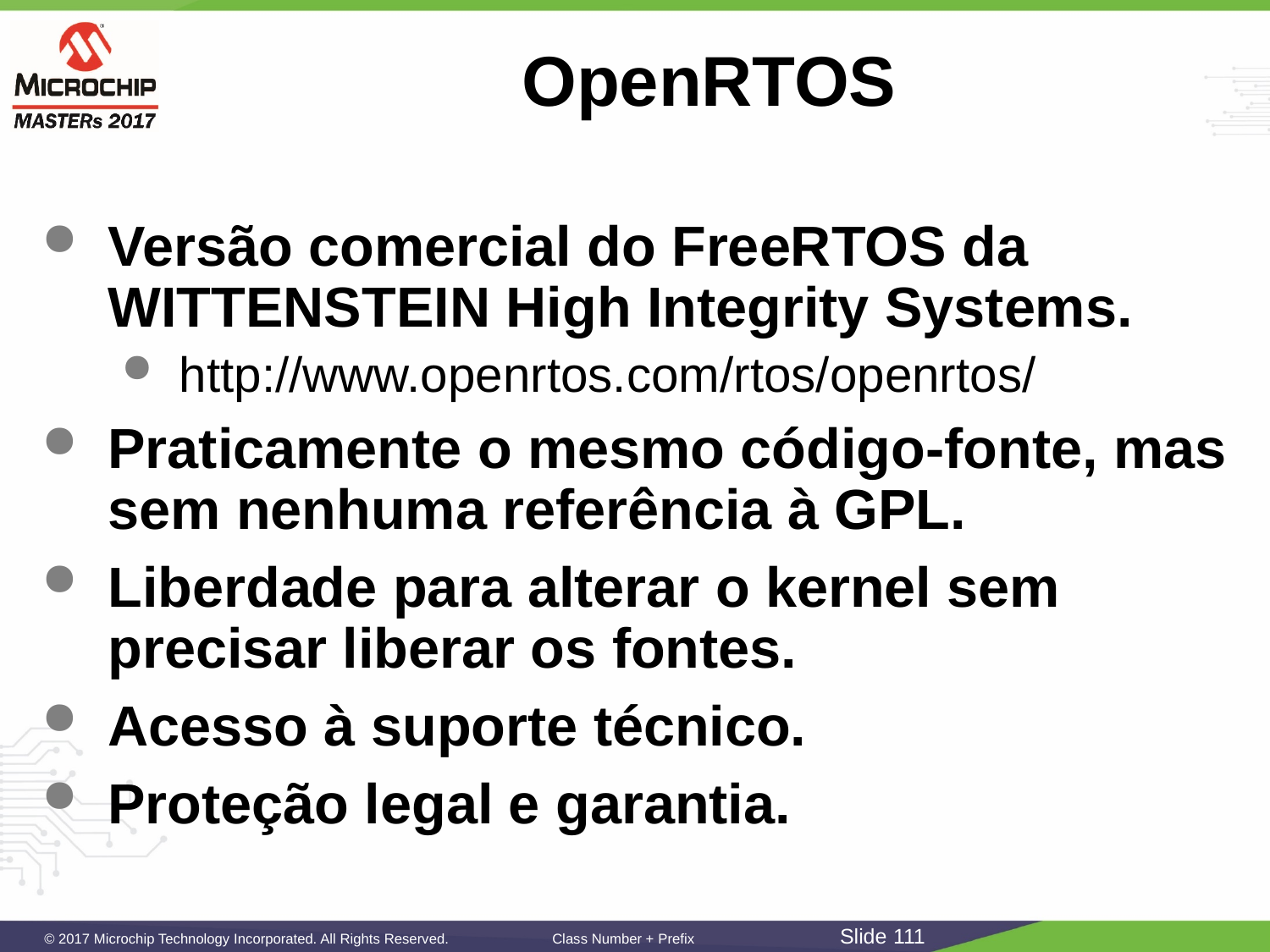

# OpenRTOS
Versão comercial do FreeRTOS da WITTENSTEIN High Integrity Systems.
http://www.openrtos.com/rtos/openrtos/
Praticamente o mesmo código-fonte, mas sem nenhuma referência à GPL.
Liberdade para alterar o kernel sem precisar liberar os fontes.
Acesso à suporte técnico.
Proteção legal e garantia.